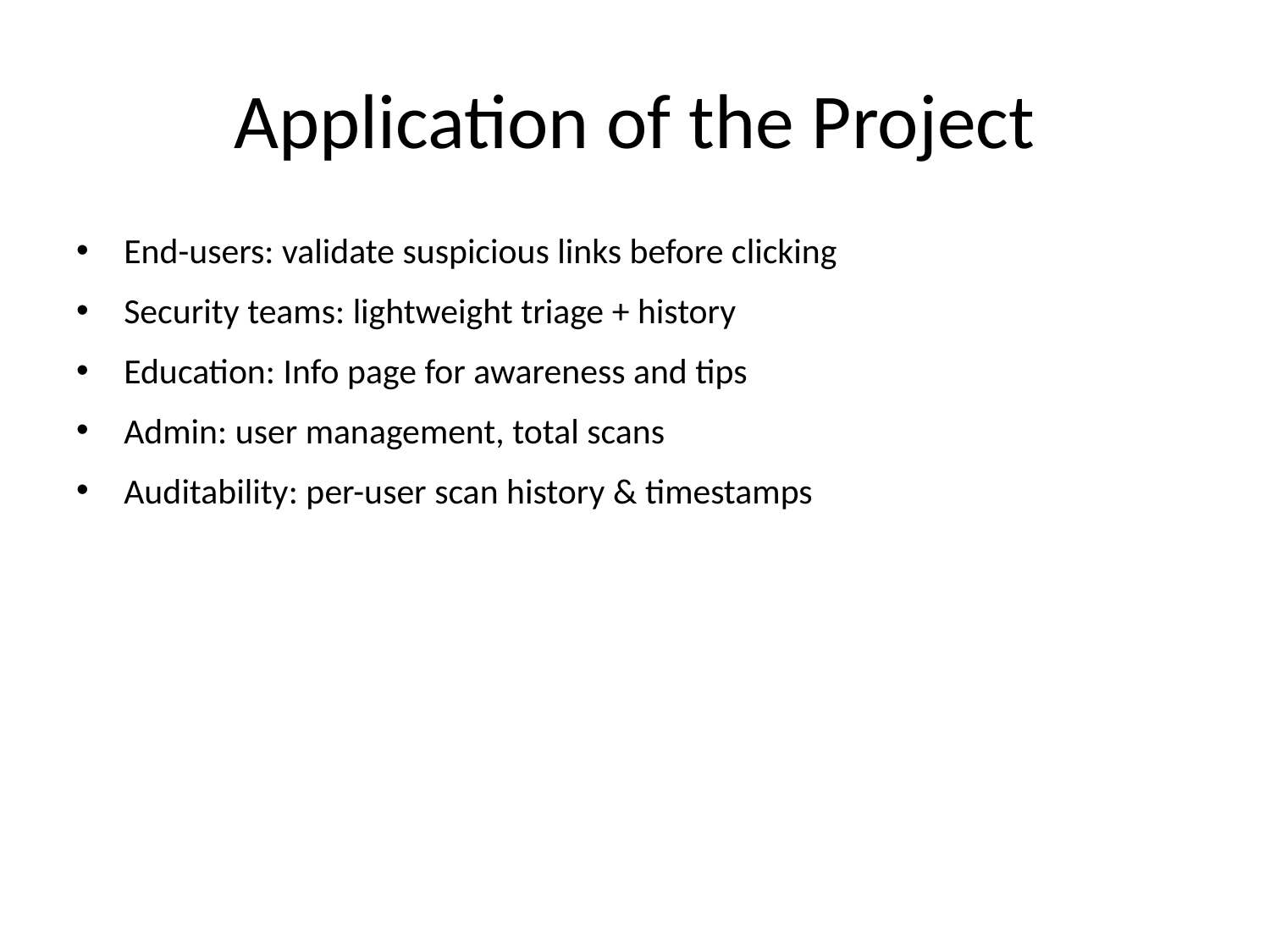

# Application of the Project
End-users: validate suspicious links before clicking
Security teams: lightweight triage + history
Education: Info page for awareness and tips
Admin: user management, total scans
Auditability: per-user scan history & timestamps